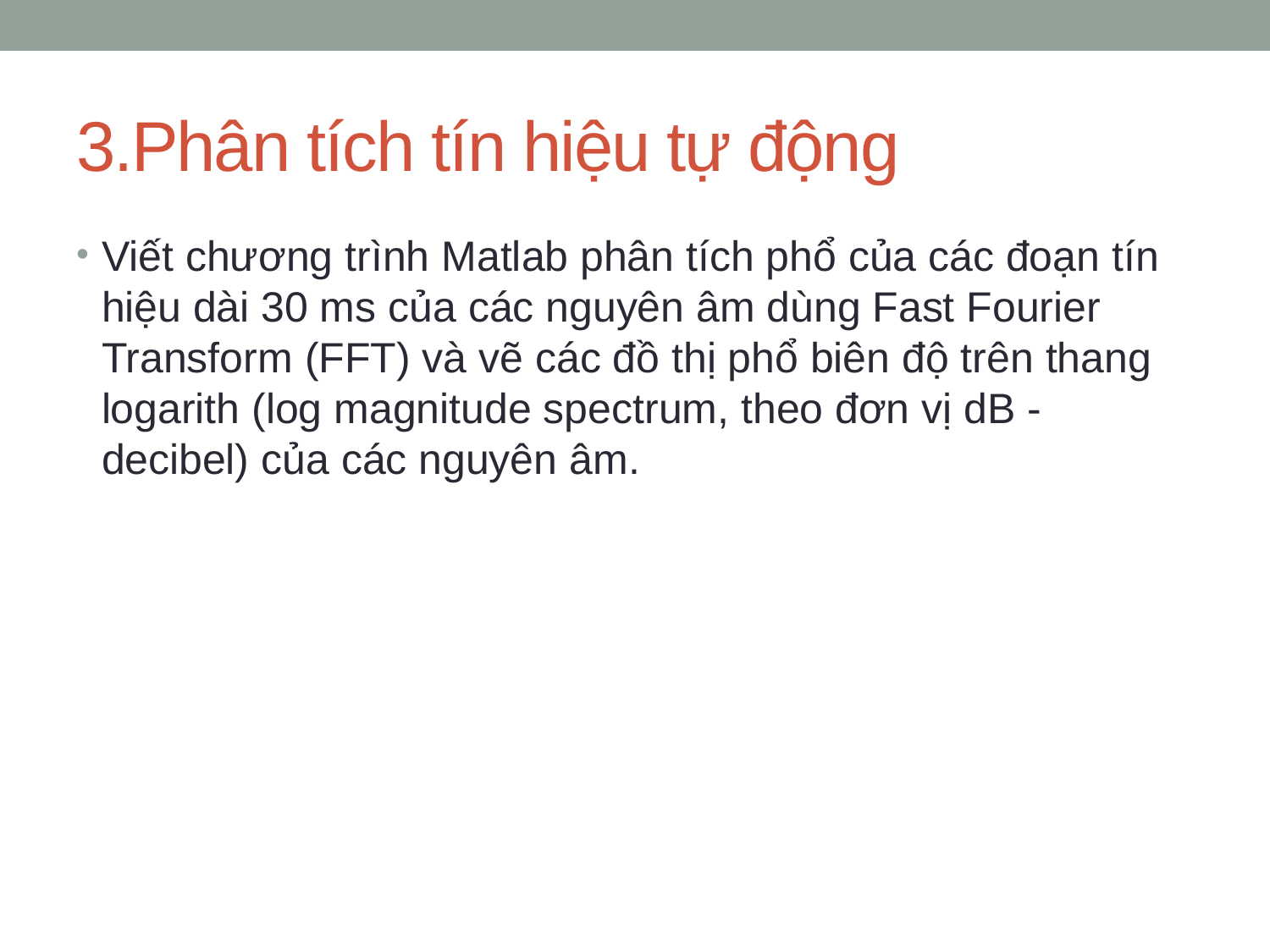

# 3.Phân tích tín hiệu tự động
Viết chương trình Matlab phân tích phổ của các đoạn tín hiệu dài 30 ms của các nguyên âm dùng Fast Fourier Transform (FFT) và vẽ các đồ thị phổ biên độ trên thang logarith (log magnitude spectrum, theo đơn vị dB - decibel) của các nguyên âm.